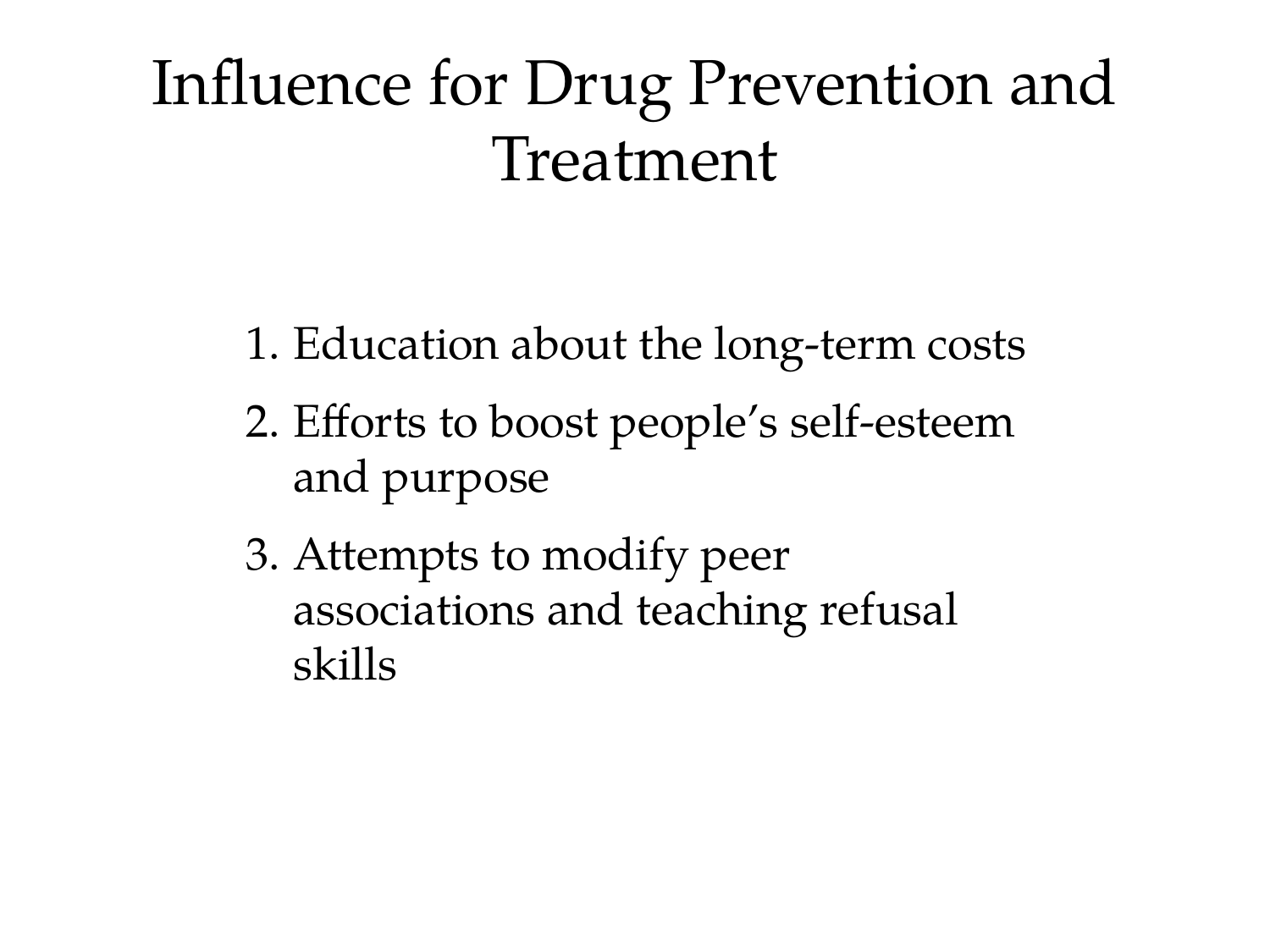

# Influence for Drug Prevention and Treatment
Education about the long-term costs
Efforts to boost people’s self-esteem and purpose
Attempts to modify peer associations and teaching refusal skills